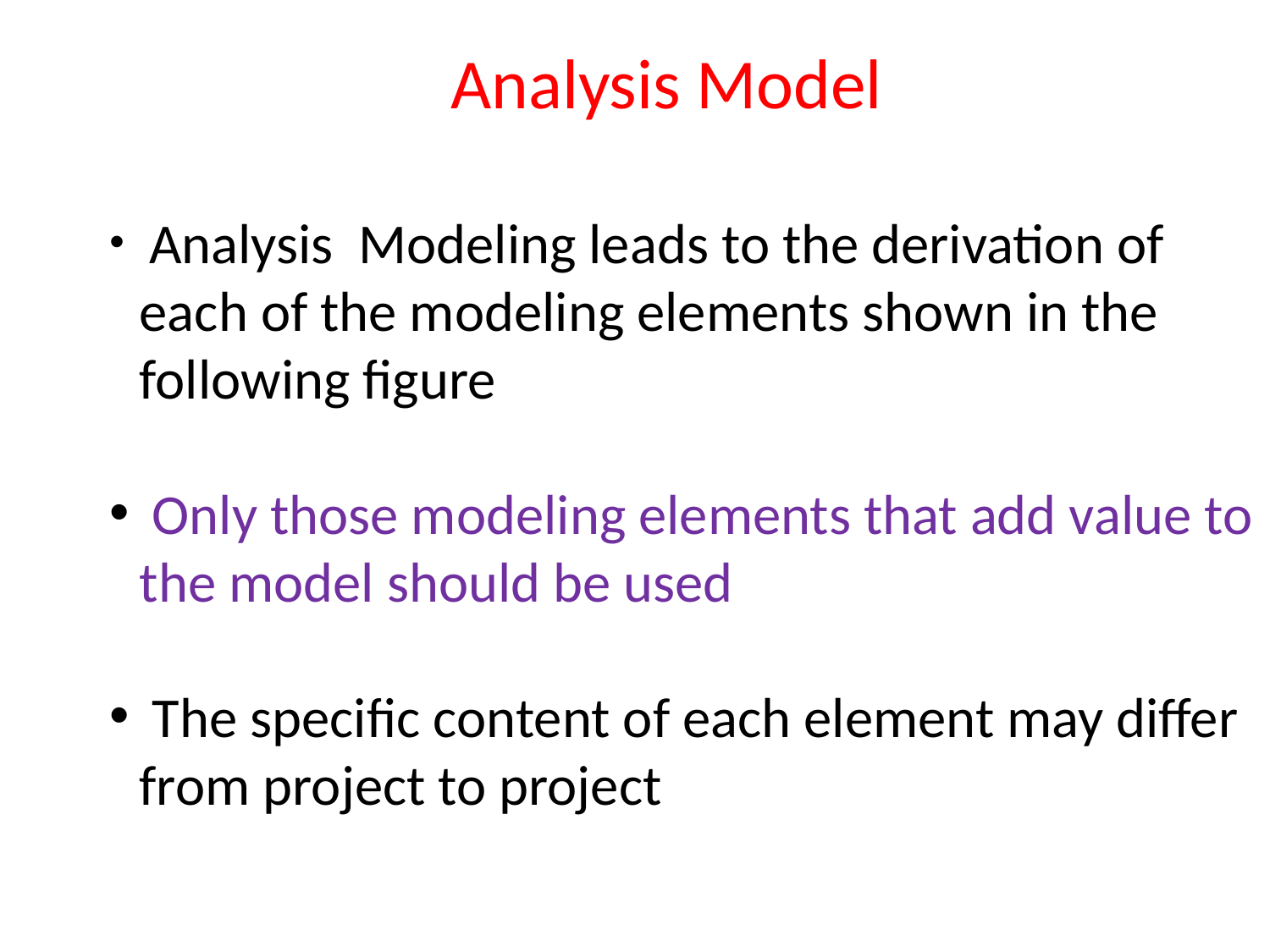

Analysis Model

 Analysis  Modeling leads to the derivation of each of the modeling elements shown in the following figure

 Only those modeling elements that add value to the model should be used

 The specific content of each element may differ from project to project